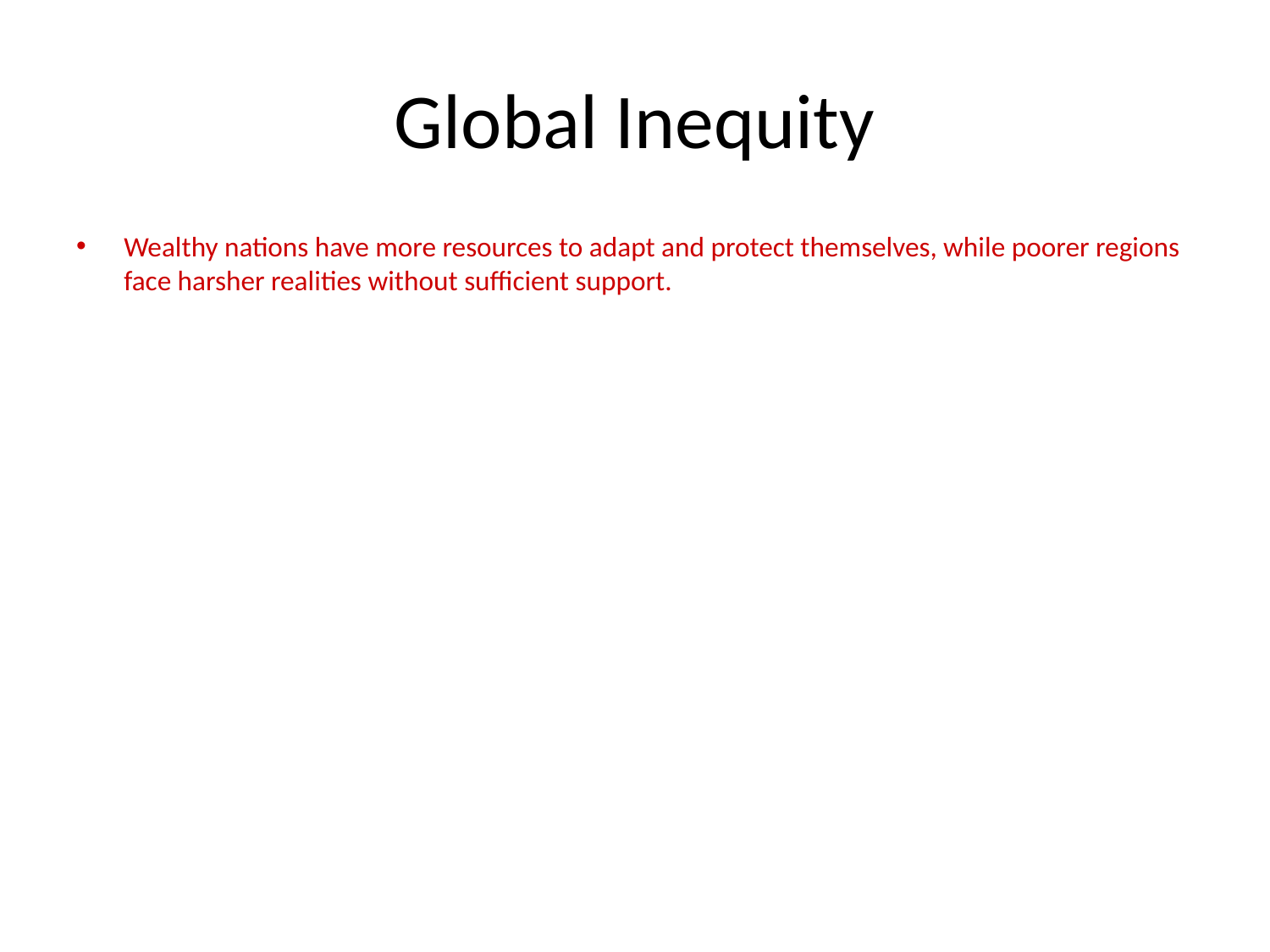

# Global Inequity
Wealthy nations have more resources to adapt and protect themselves, while poorer regions face harsher realities without sufficient support.